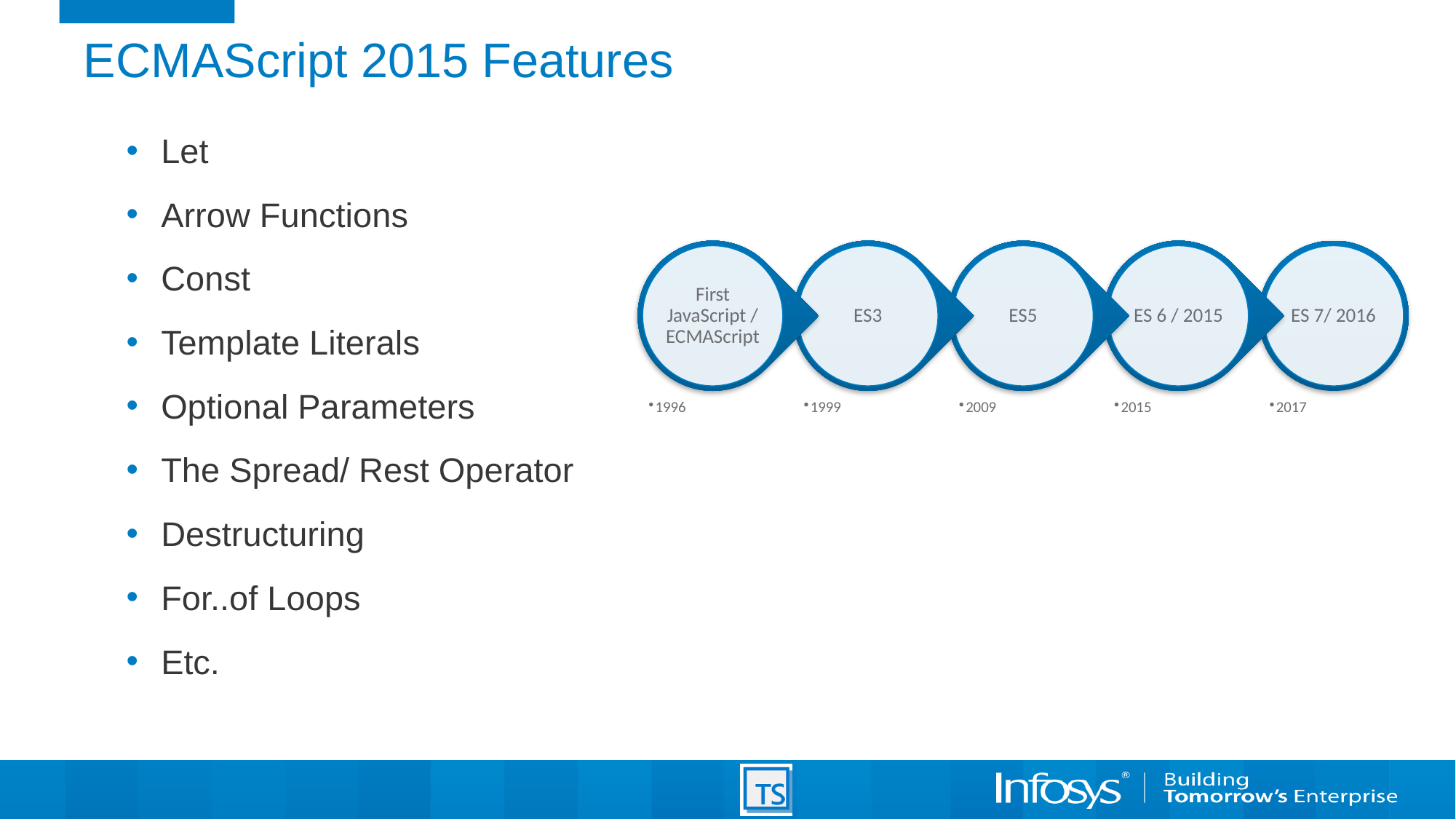

# ECMAScript 2015 Features
ES 7/ 2016
2017
ES 6 / 2015
2015
ES5
2009
ES3
1999
First JavaScript / ECMAScript
1996
Let
Arrow Functions
Const
Template Literals
Optional Parameters
The Spread/ Rest Operator
Destructuring
For..of Loops
Etc.